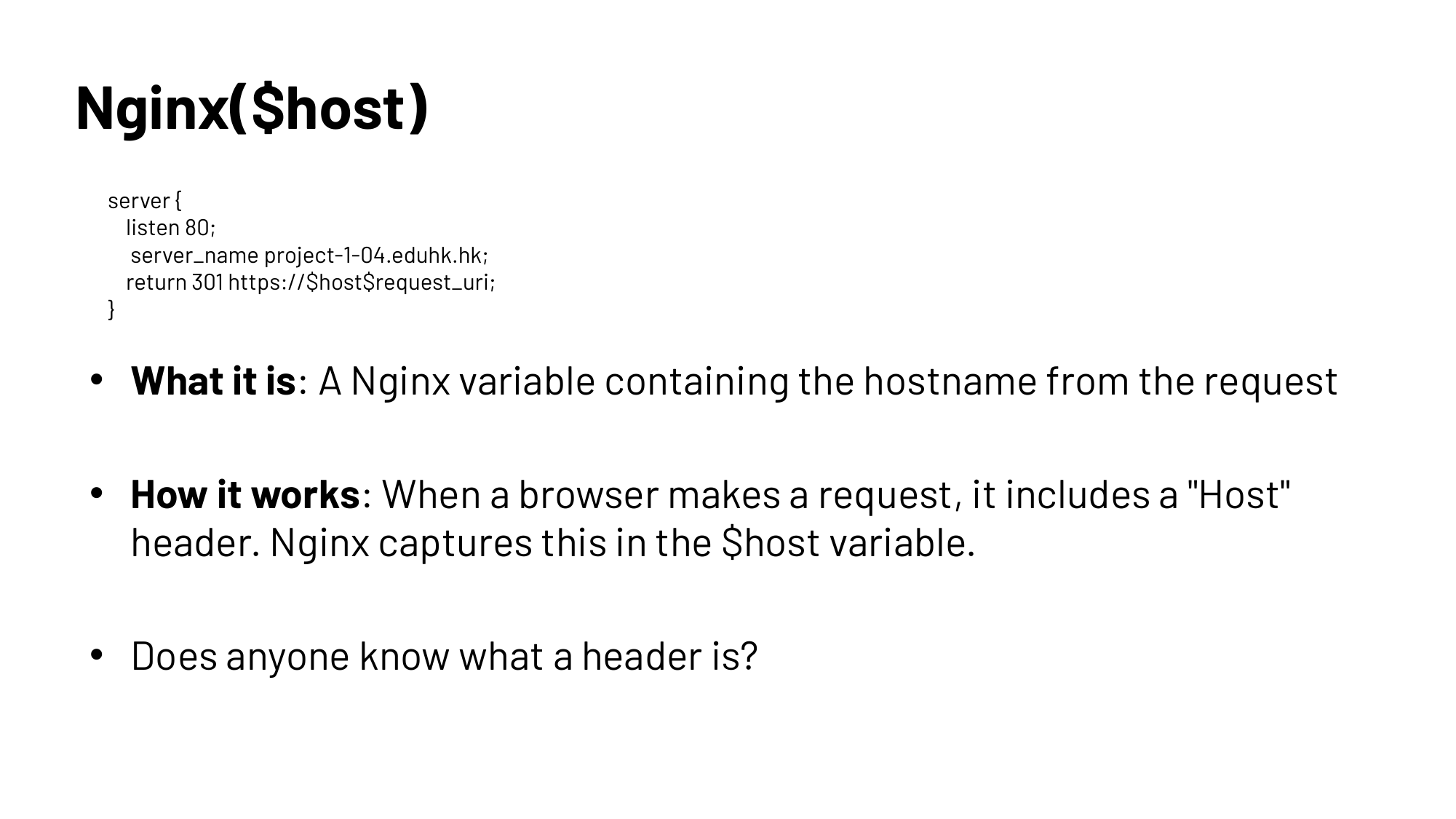

Nginx($host)
server {
    listen 80;
     server_name project-1-04.eduhk.hk;
    return 301 https://$host$request_uri;
}
What it is: A Nginx variable containing the hostname from the request

How it works: When a browser makes a request, it includes a "Host" header. Nginx captures this in the $host variable.

Does anyone know what a header is?